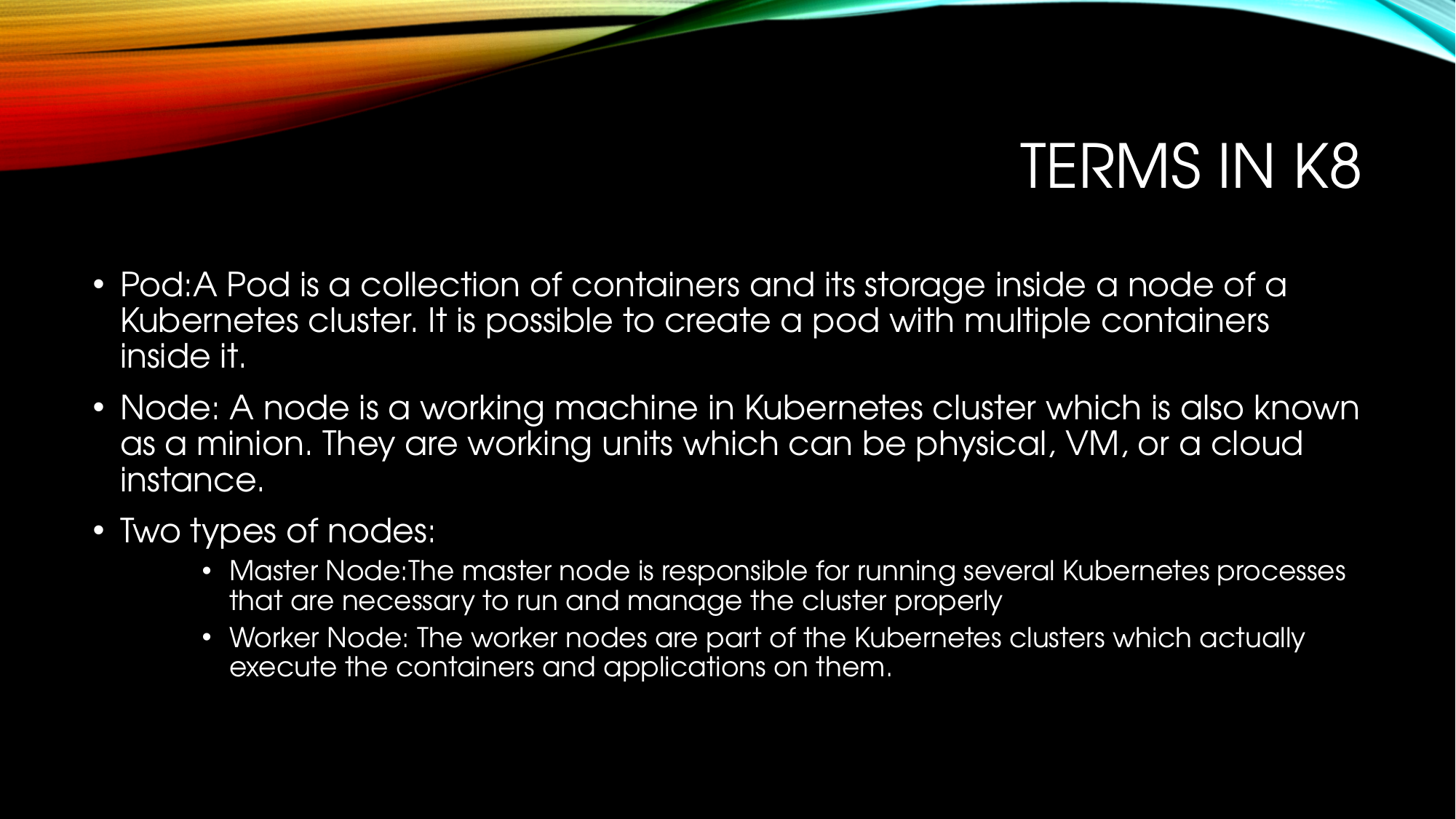

# TERMS IN K8
Pod:A Pod is a collection of containers and its storage inside a node of a Kubernetes cluster. It is possible to create a pod with multiple containers inside it.
Node: A node is a working machine in Kubernetes cluster which is also known as a minion. They are working units which can be physical, VM, or a cloud instance.
Two types of nodes:
Master Node:The master node is responsible for running several Kubernetes processes that are necessary to run and manage the cluster properly
Worker Node: The worker nodes are part of the Kubernetes clusters which actually execute the containers and applications on them.